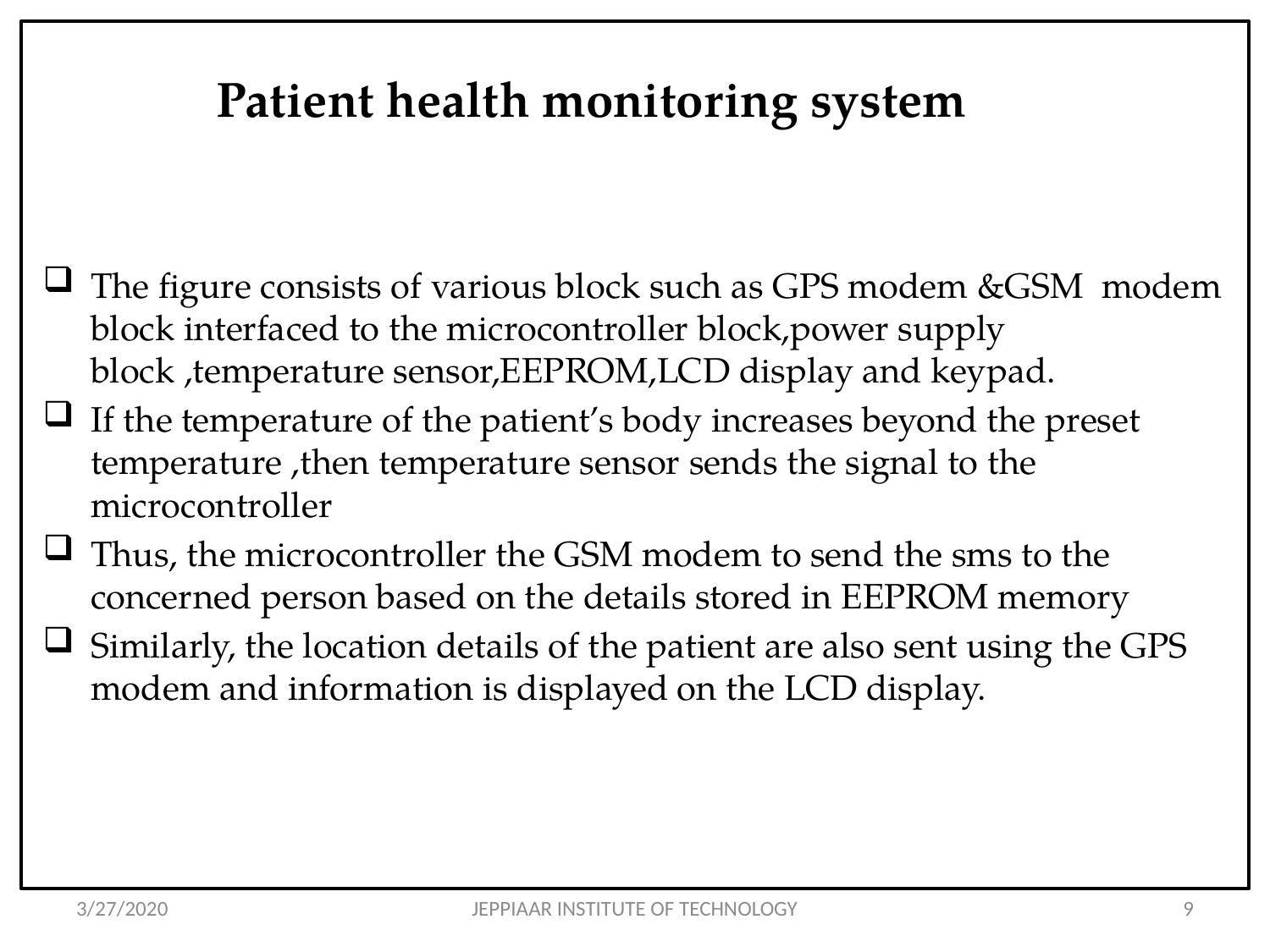

# Patient health monitoring system

The figure consists of various block such as GPS modem &GSM  modem block interfaced to the microcontroller block,power supply block ,temperature sensor,EEPROM,LCD display and keypad.
If the temperature of the patient’s body increases beyond the preset temperature ,then temperature sensor sends the signal to the microcontroller
Thus, the microcontroller the GSM modem to send the sms to the concerned person based on the details stored in EEPROM memory
Similarly, the location details of the patient are also sent using the GPS modem and information is displayed on the LCD display.

3/27/2020
JEPPIAAR INSTITUTE OF TECHNOLOGY
9